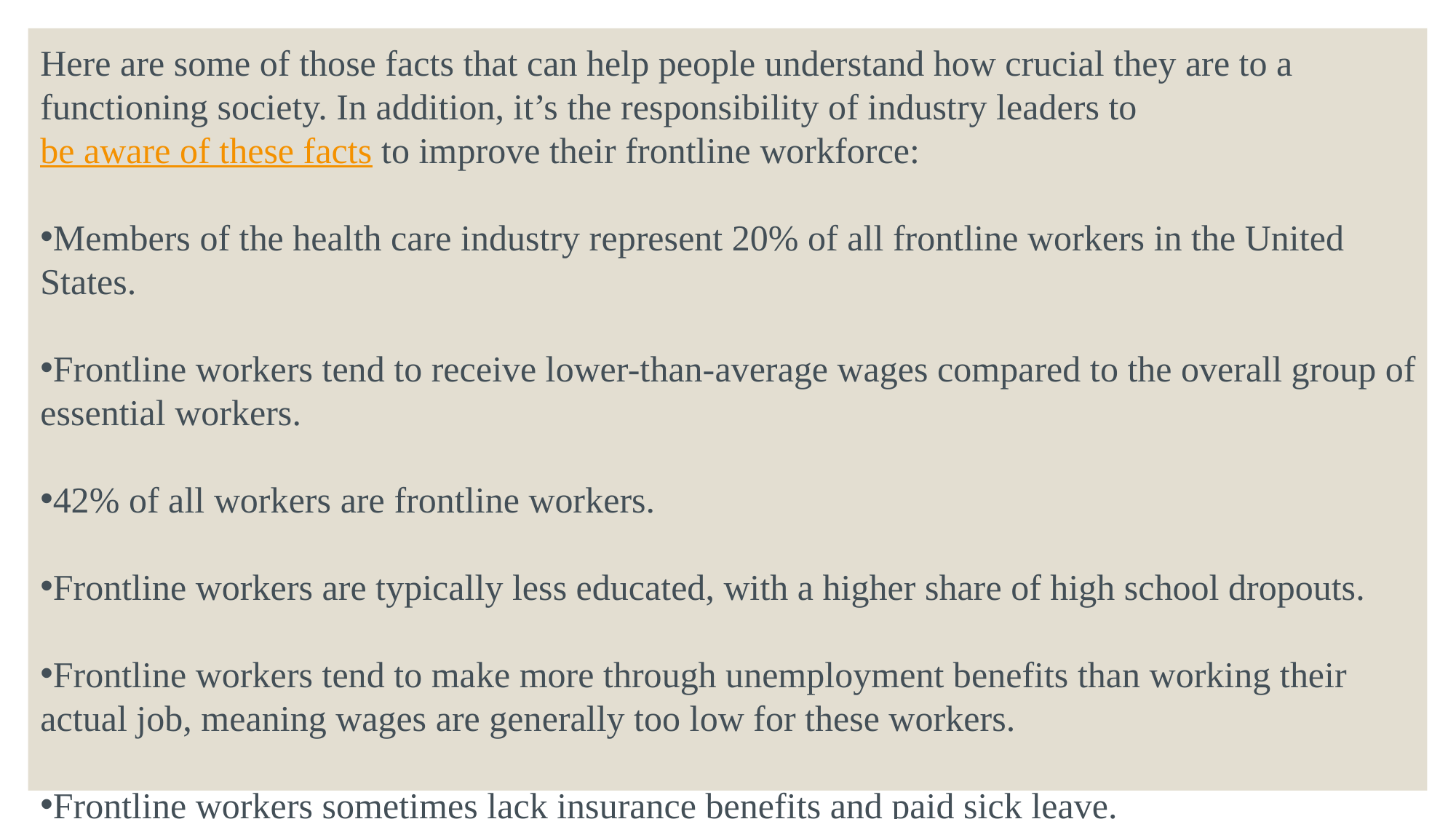

Here are some of those facts that can help people understand how crucial they are to a functioning society. In addition, it’s the responsibility of industry leaders to be aware of these facts to improve their frontline workforce:

Members of the health care industry represent 20% of all frontline workers in the United States.

Frontline workers tend to receive lower-than-average wages compared to the overall group of essential workers.

42% of all workers are frontline workers.

Frontline workers are typically less educated, with a higher share of high school dropouts.

Frontline workers tend to make more through unemployment benefits than working their actual job, meaning wages are generally too low for these workers.

Frontline workers sometimes lack insurance benefits and paid sick leave.